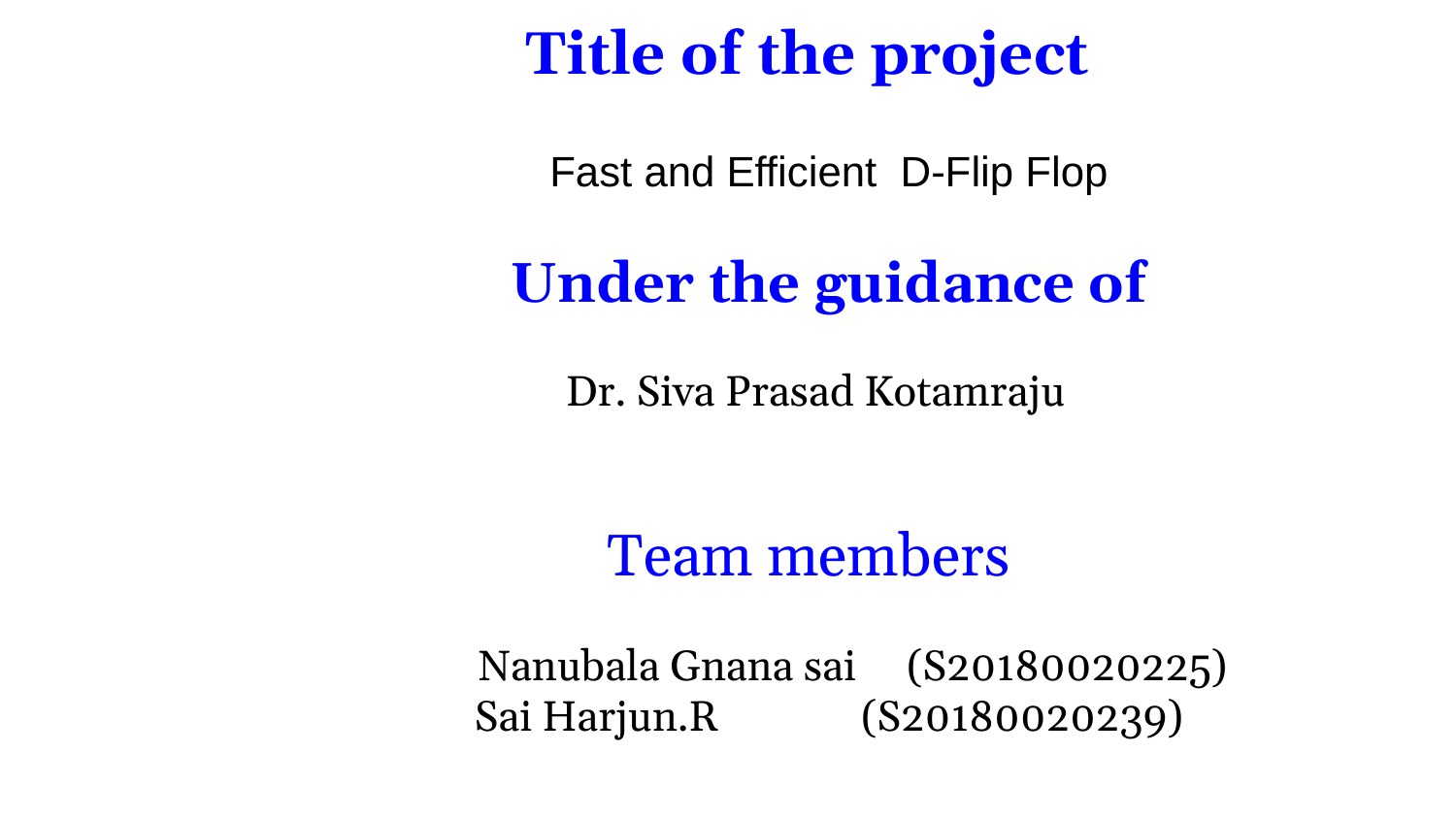

# Title of the project

          Fast and Efficient  D-Flip Flop

                                  Under the guidance of

                                             Dr. Siva Prasad Kotamraju

                                                         Team members

                                      Nanubala Gnana sai     (S20180020225)
                                            Sai Harjun.R              (S20180020239)

.